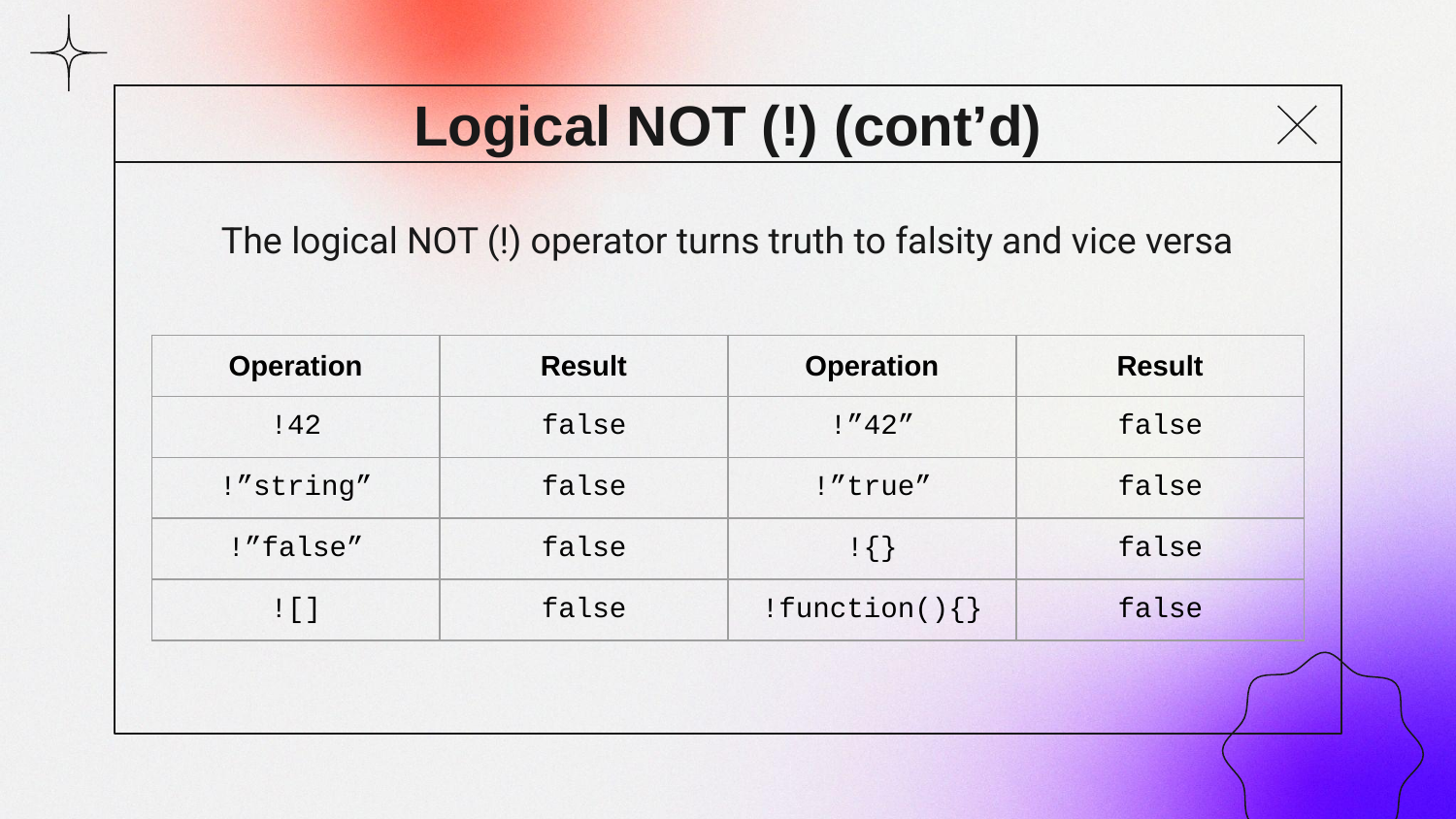

The logical NOT (!) operator turns truth to falsity and vice versa

# Logical NOT (!) (cont’d)

| Operation | Result | Operation | Result |
| --- | --- | --- | --- |
| !42 | false | !”42” | false |
| !”string” | false | !”true” | false |
| !”false” | false | !{} | false |
| ![] | false | !function(){} | false |